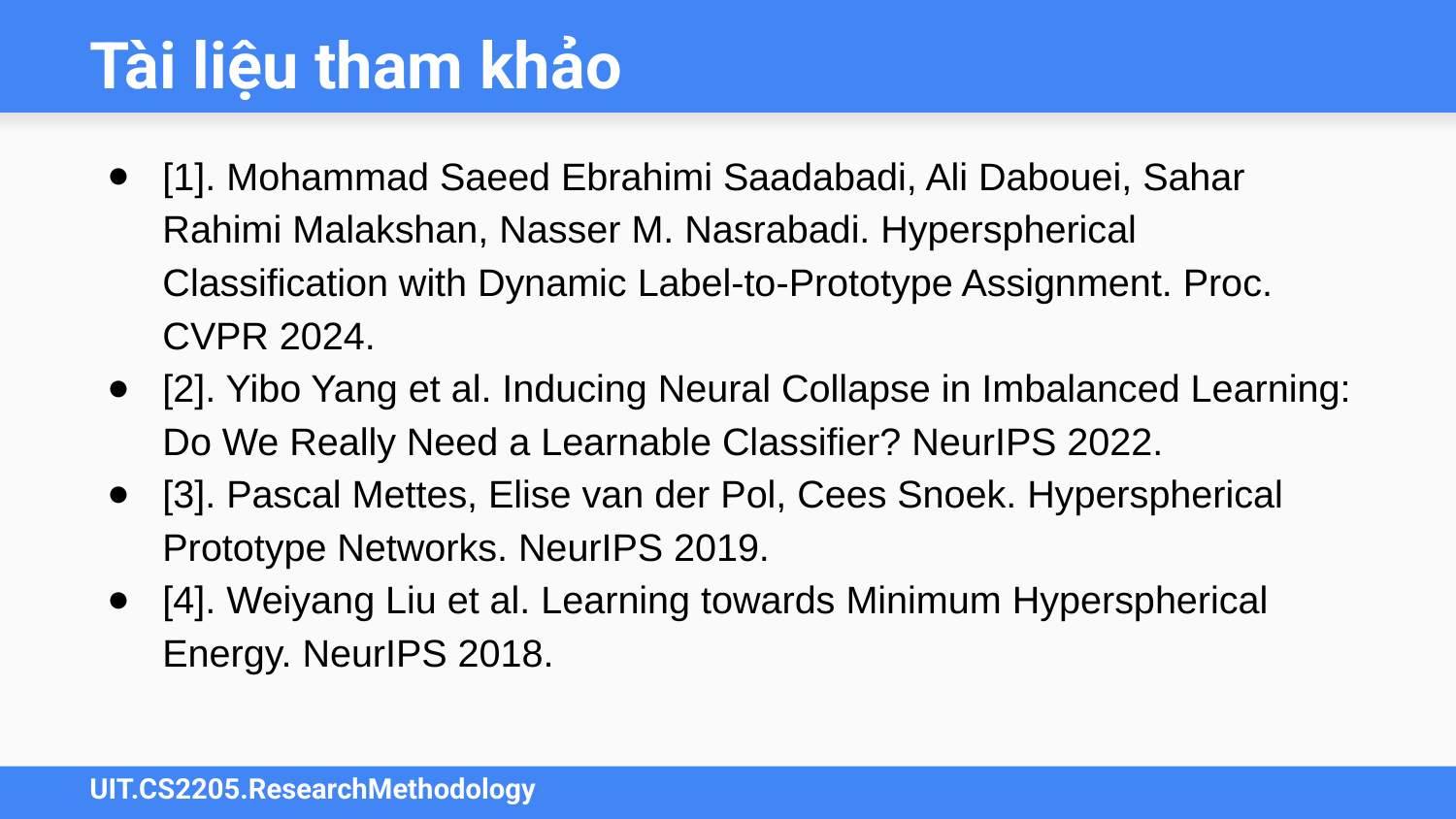

# Tài liệu tham khảo
[1]. Mohammad Saeed Ebrahimi Saadabadi, Ali Dabouei, Sahar Rahimi Malakshan, Nasser M. Nasrabadi. Hyperspherical Classification with Dynamic Label-to-Prototype Assignment. Proc. CVPR 2024.
[2]. Yibo Yang et al. Inducing Neural Collapse in Imbalanced Learning: Do We Really Need a Learnable Classifier? NeurIPS 2022.
[3]. Pascal Mettes, Elise van der Pol, Cees Snoek. Hyperspherical Prototype Networks. NeurIPS 2019.
[4]. Weiyang Liu et al. Learning towards Minimum Hyperspherical Energy. NeurIPS 2018.